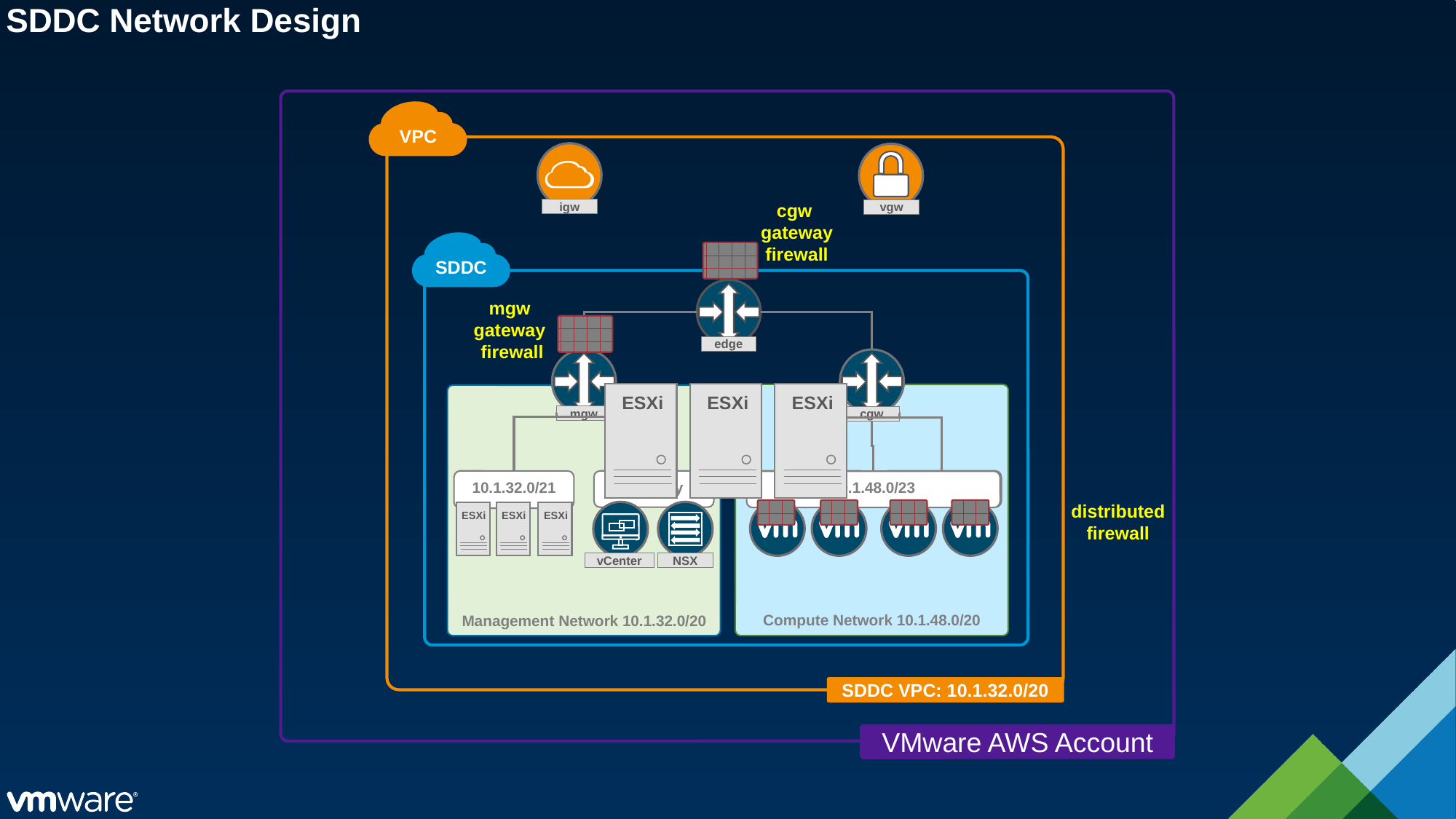

# SDDC Network Design

VPC

igw

vgw
cgw
gateway
firewall

mgw
gateway
firewall

SDDC

edge

mgw

cgw

Compute Network 10.1.48.0/20

Management Network 10.1.32.0/20

ESXi

ESXi

ESXi

10.1.32.0/21
x.x.x.x/y

vCenter

NSX

ESXi

ESXi

ESXi

10.1.48.0/24
10.1.49.0/24
10.1.48.0/23
distributed
firewall

SDDC VPC: 10.1.32.0/20
VMware AWS Account